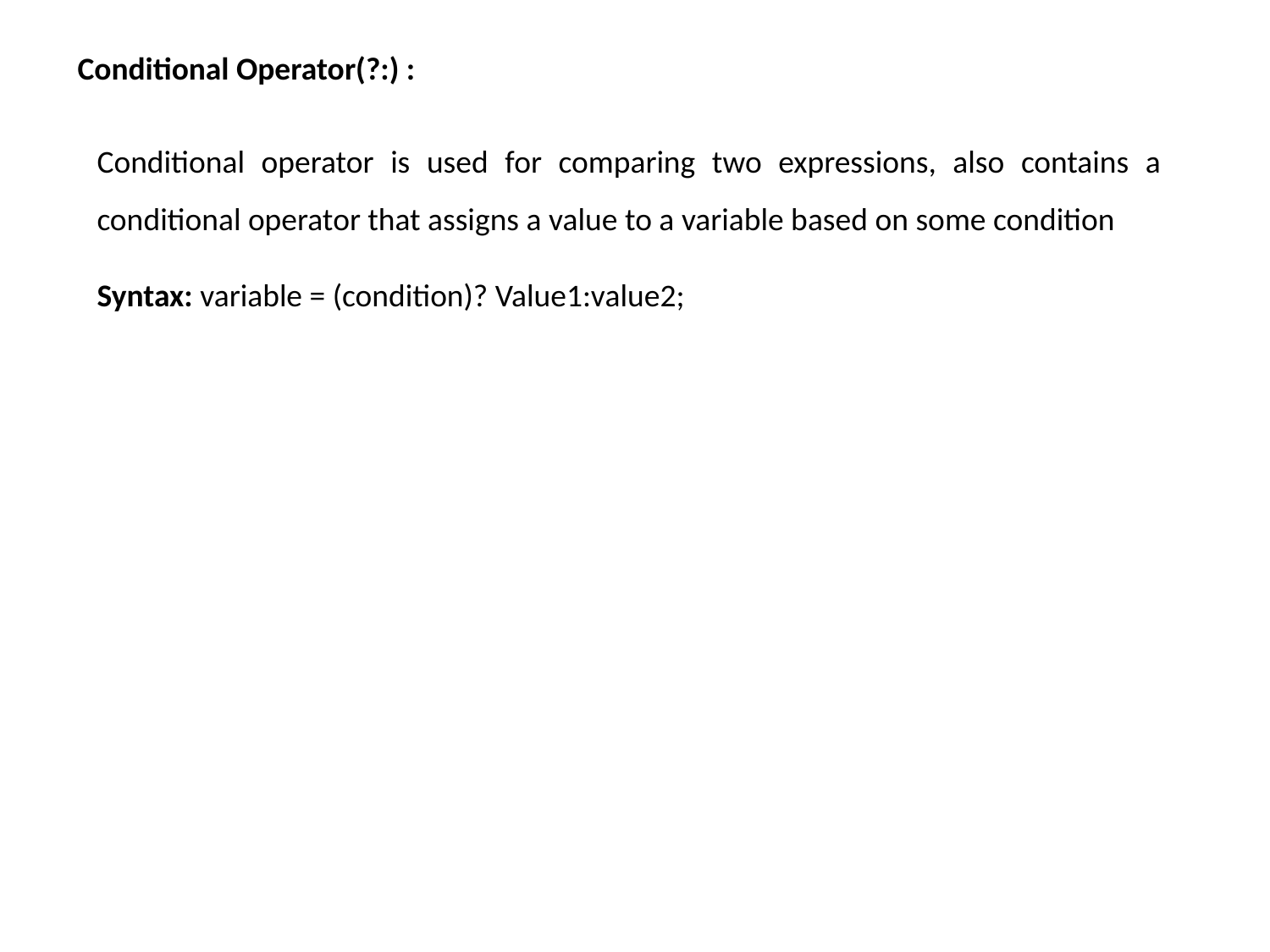

Conditional Operator(?:) :
Conditional operator is used for comparing two expressions, also contains a conditional operator that assigns a value to a variable based on some condition

Syntax: variable = (condition)? Value1:value2;